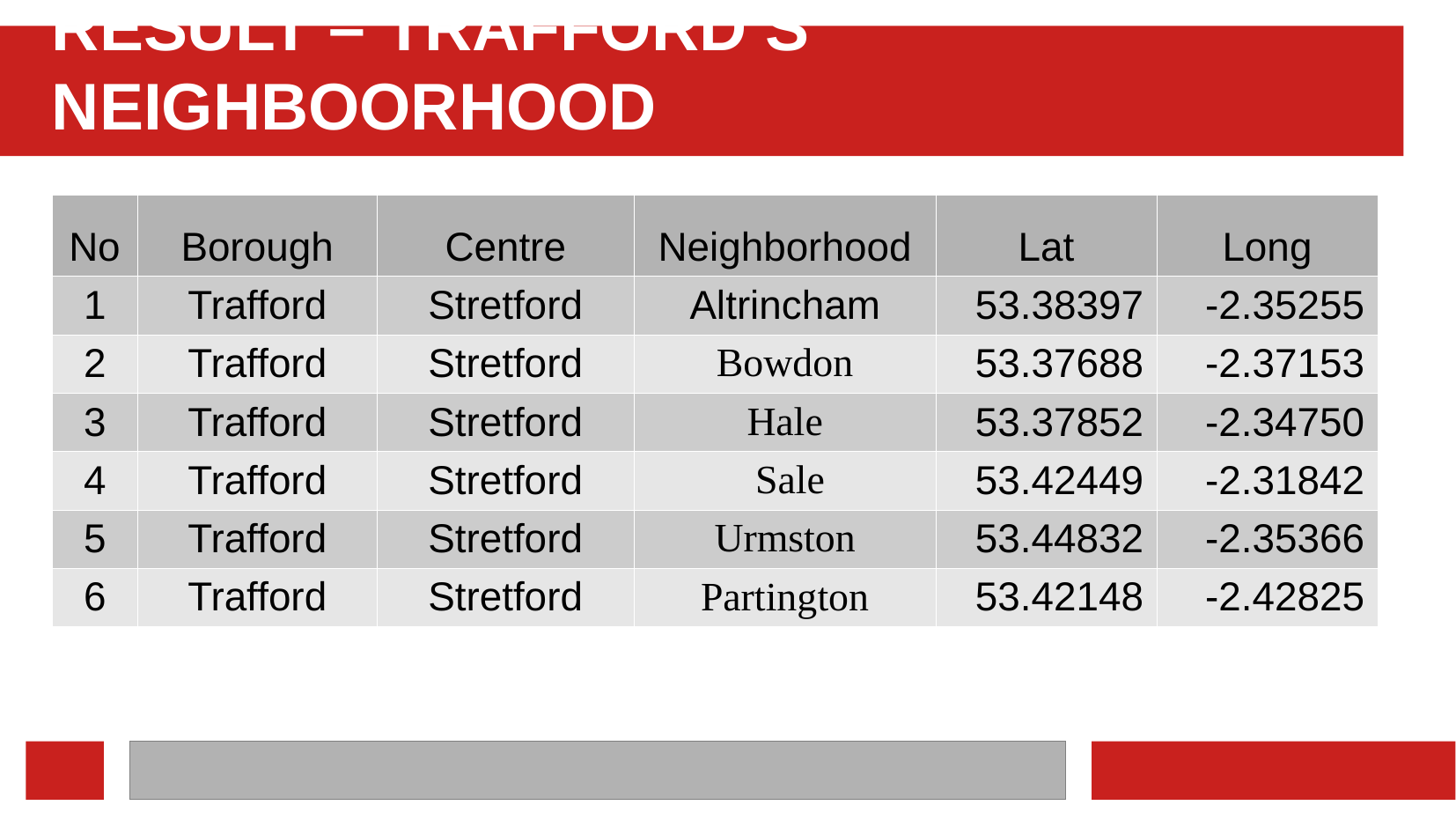

RESULT – TRAFFORD’S NEIGHBOORHOOD
| No | Borough | Centre | Neighborhood | Lat | Long |
| --- | --- | --- | --- | --- | --- |
| 1 | Trafford | Stretford | Altrincham | 53.38397 | -2.35255 |
| 2 | Trafford | Stretford | Bowdon | 53.37688 | -2.37153 |
| 3 | Trafford | Stretford | Hale | 53.37852 | -2.34750 |
| 4 | Trafford | Stretford | Sale | 53.42449 | -2.31842 |
| 5 | Trafford | Stretford | Urmston | 53.44832 | -2.35366 |
| 6 | Trafford | Stretford | Partington | 53.42148 | -2.42825 |